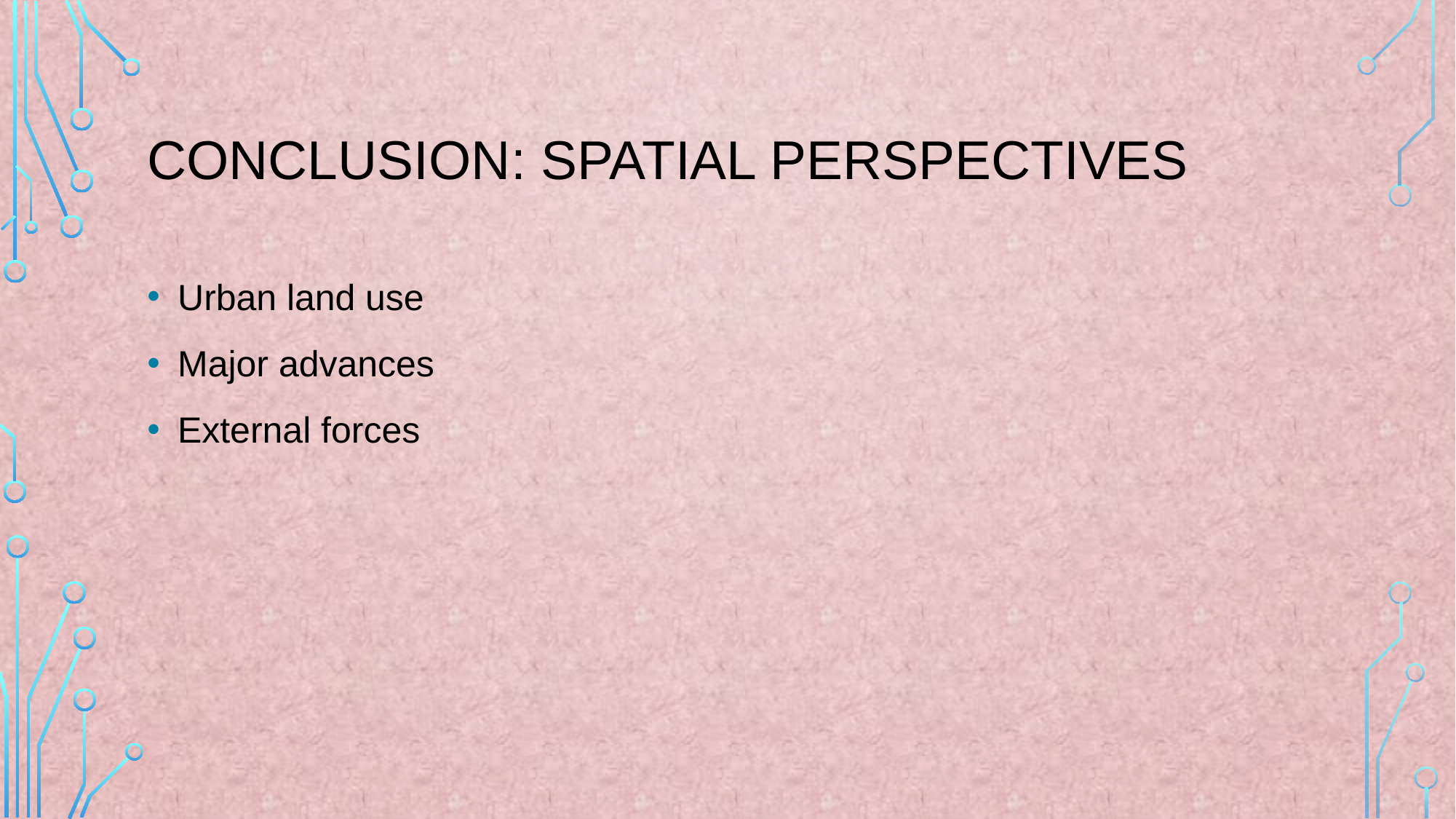

# Conclusion: Spatial Perspectives
Urban land use
Major advances
External forces